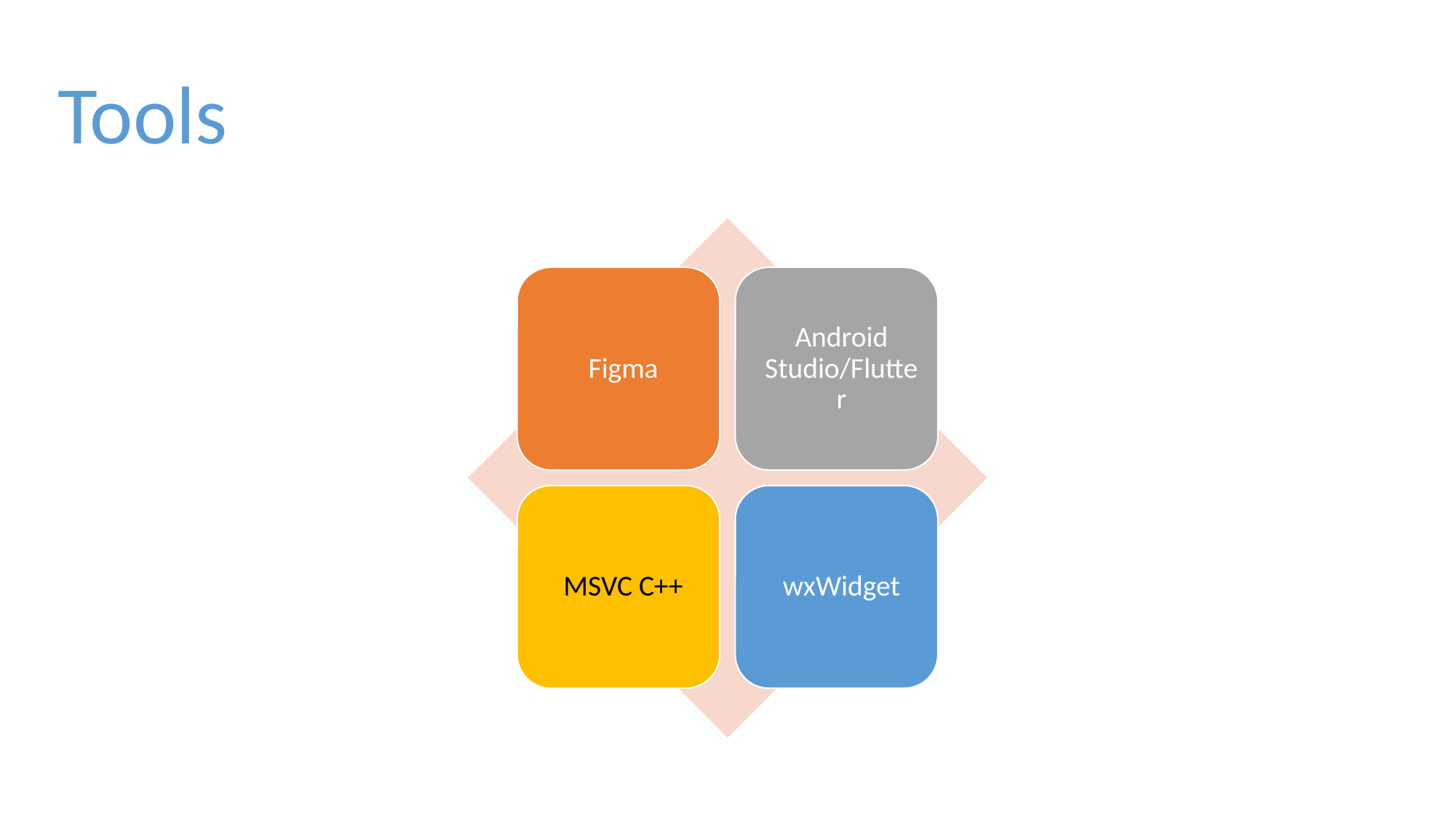

# Tools
Figma
Android Studio/Flutter
MSVC C++
wxWidget